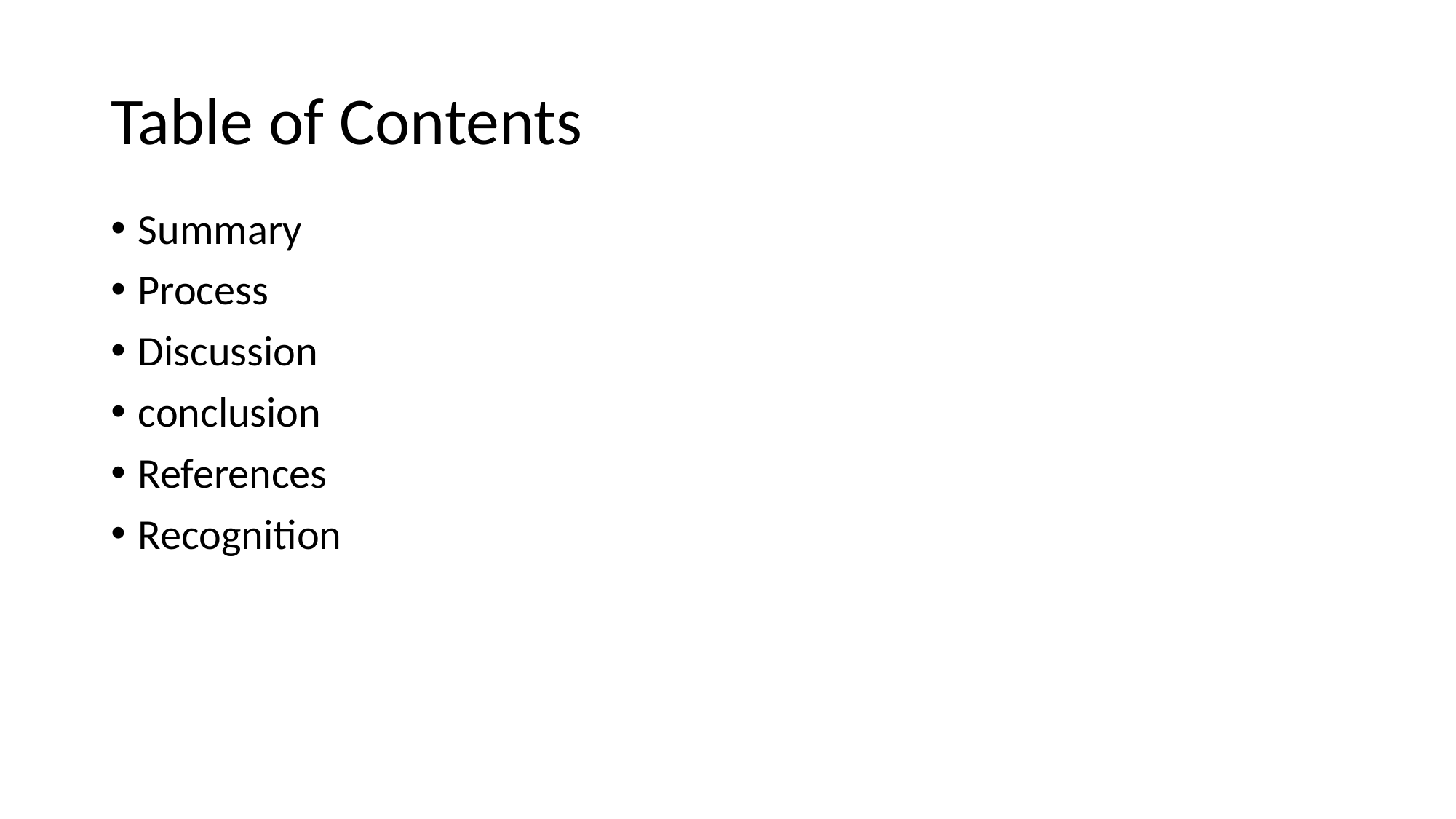

# Table of Contents
Summary
Process
Discussion
conclusion
References
Recognition